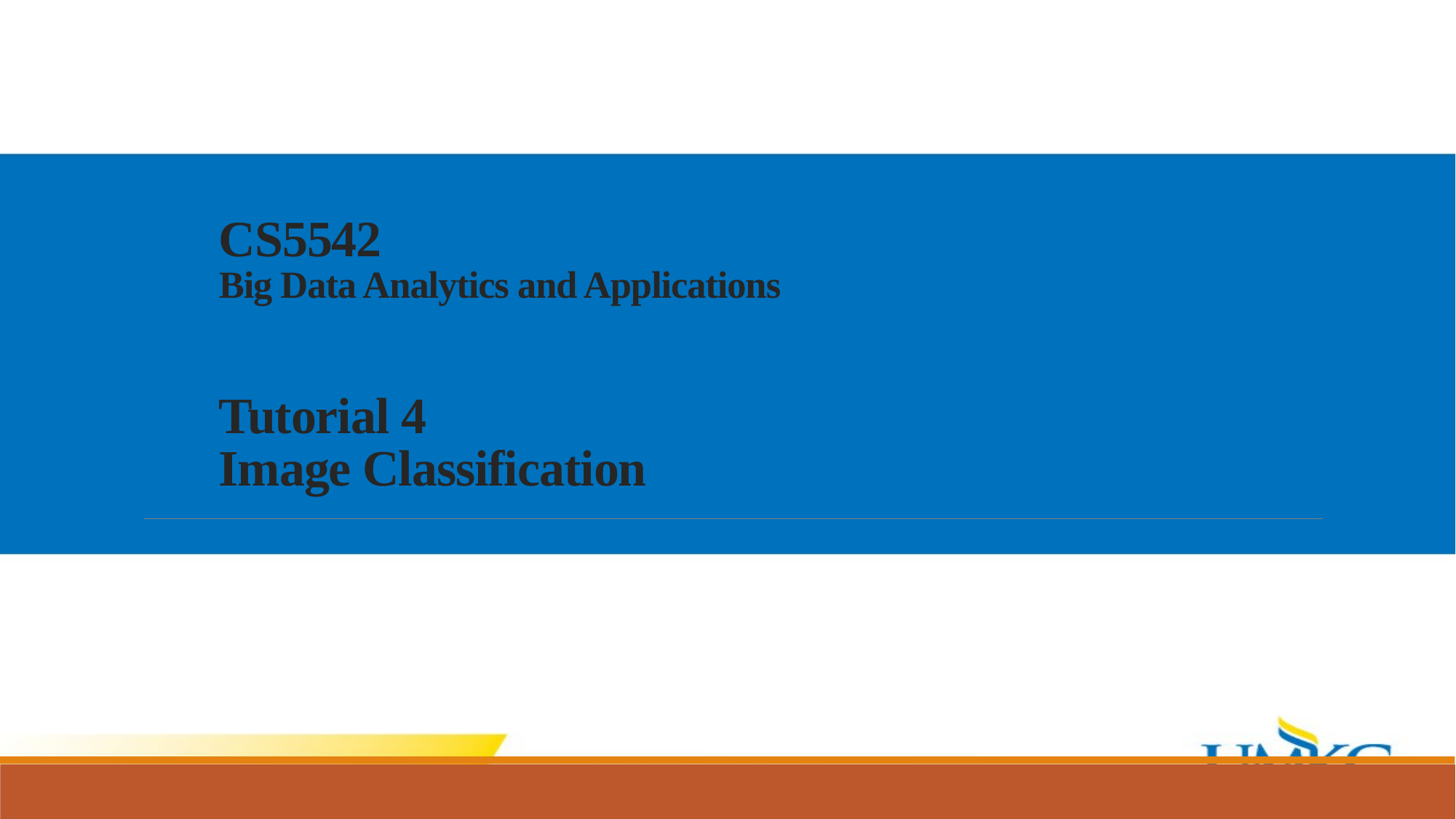

# CS5542 Big Data Analytics and Applications Tutorial 4 Image Classification